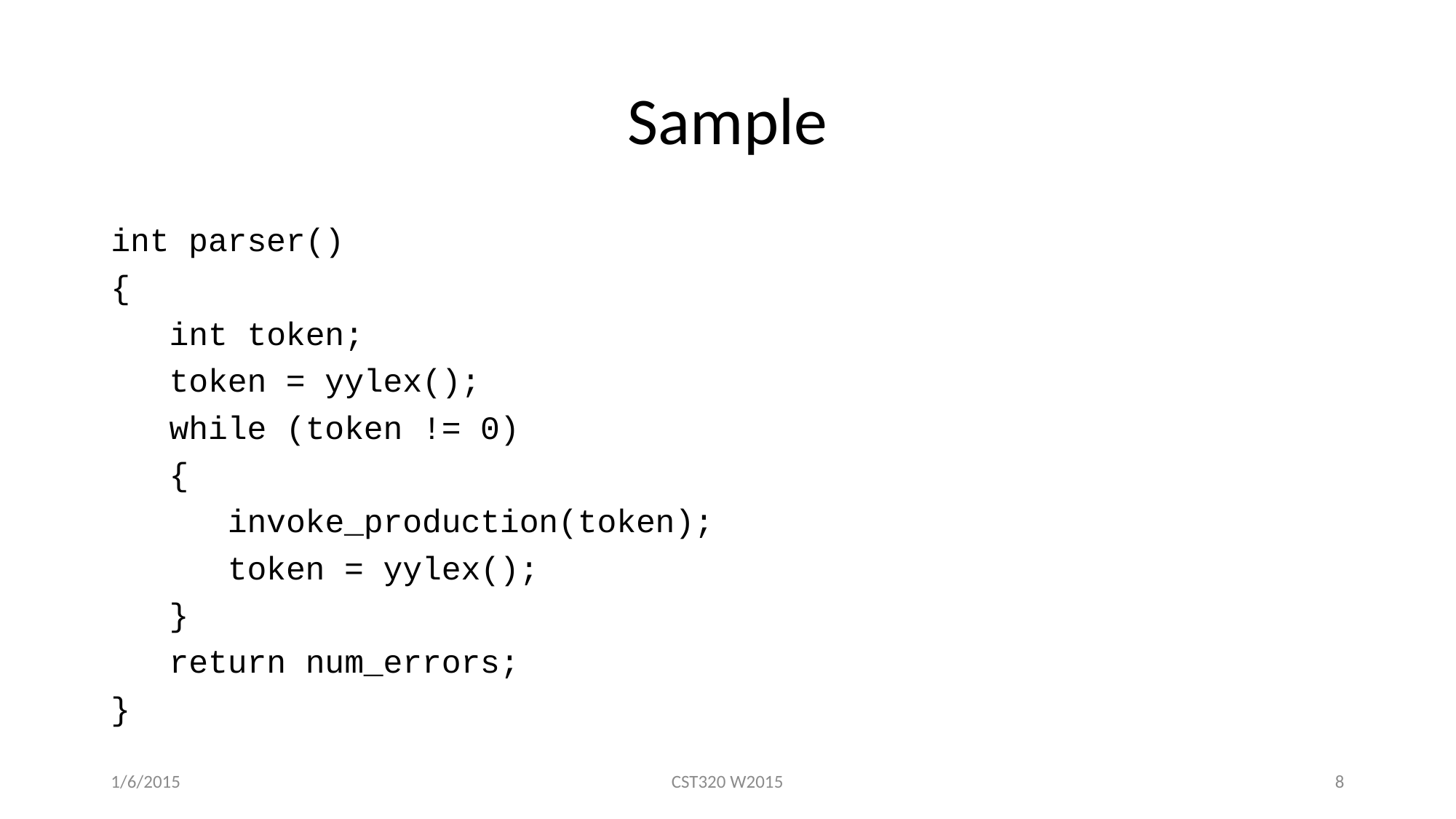

# Sample
int parser()
{
   int token;
   token = yylex();
   while (token != 0)
   {
      invoke_production(token);
      token = yylex();
   }
   return num_errors;
}
1/6/2015
CST320 W2015
8